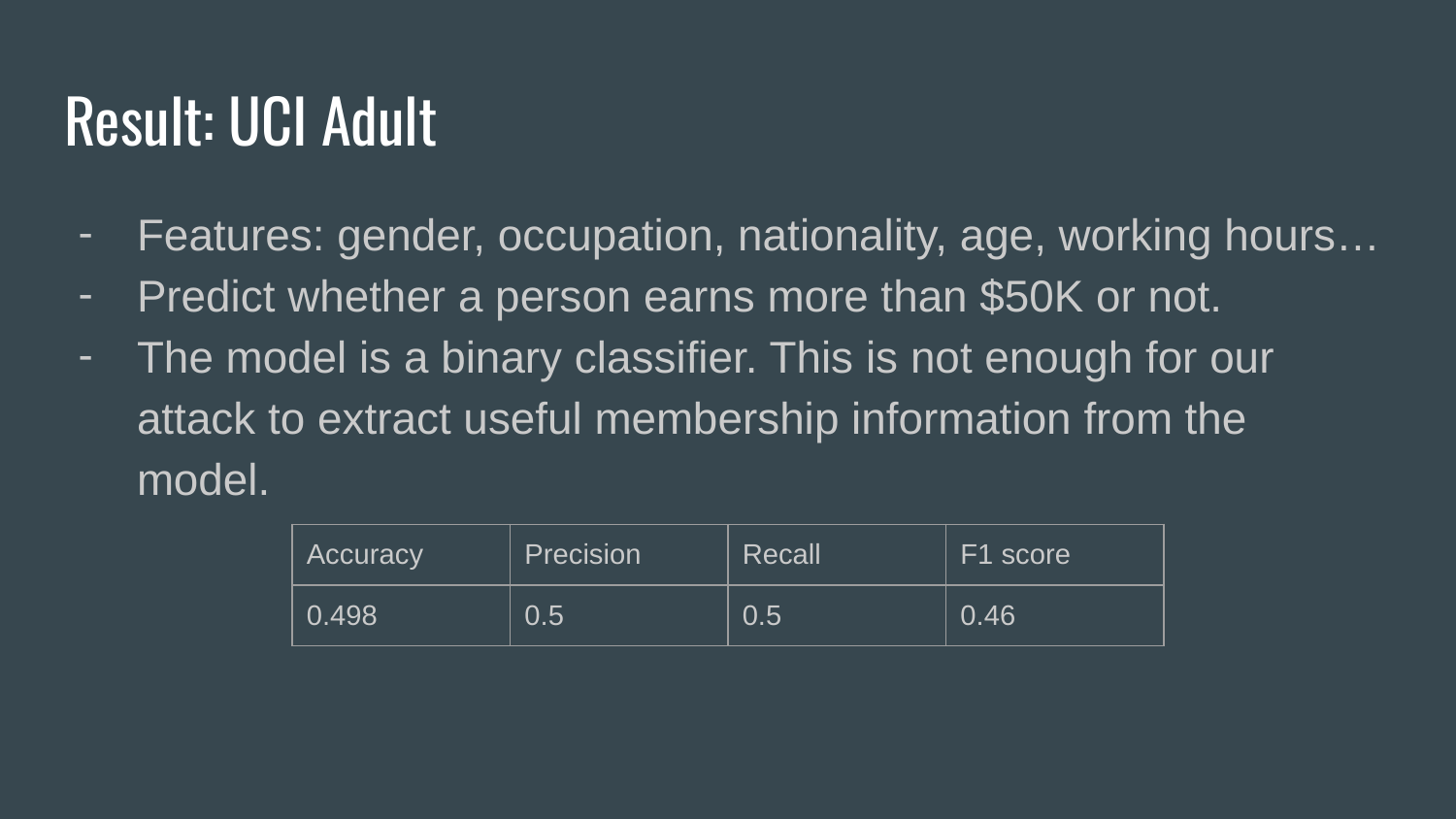

# Result: UCI Adult
Features: gender, occupation, nationality, age, working hours…
Predict whether a person earns more than $50K or not.
The model is a binary classifier. This is not enough for our attack to extract useful membership information from the model.
| Accuracy | Precision | Recall | F1 score |
| --- | --- | --- | --- |
| 0.498 | 0.5 | 0.5 | 0.46 |